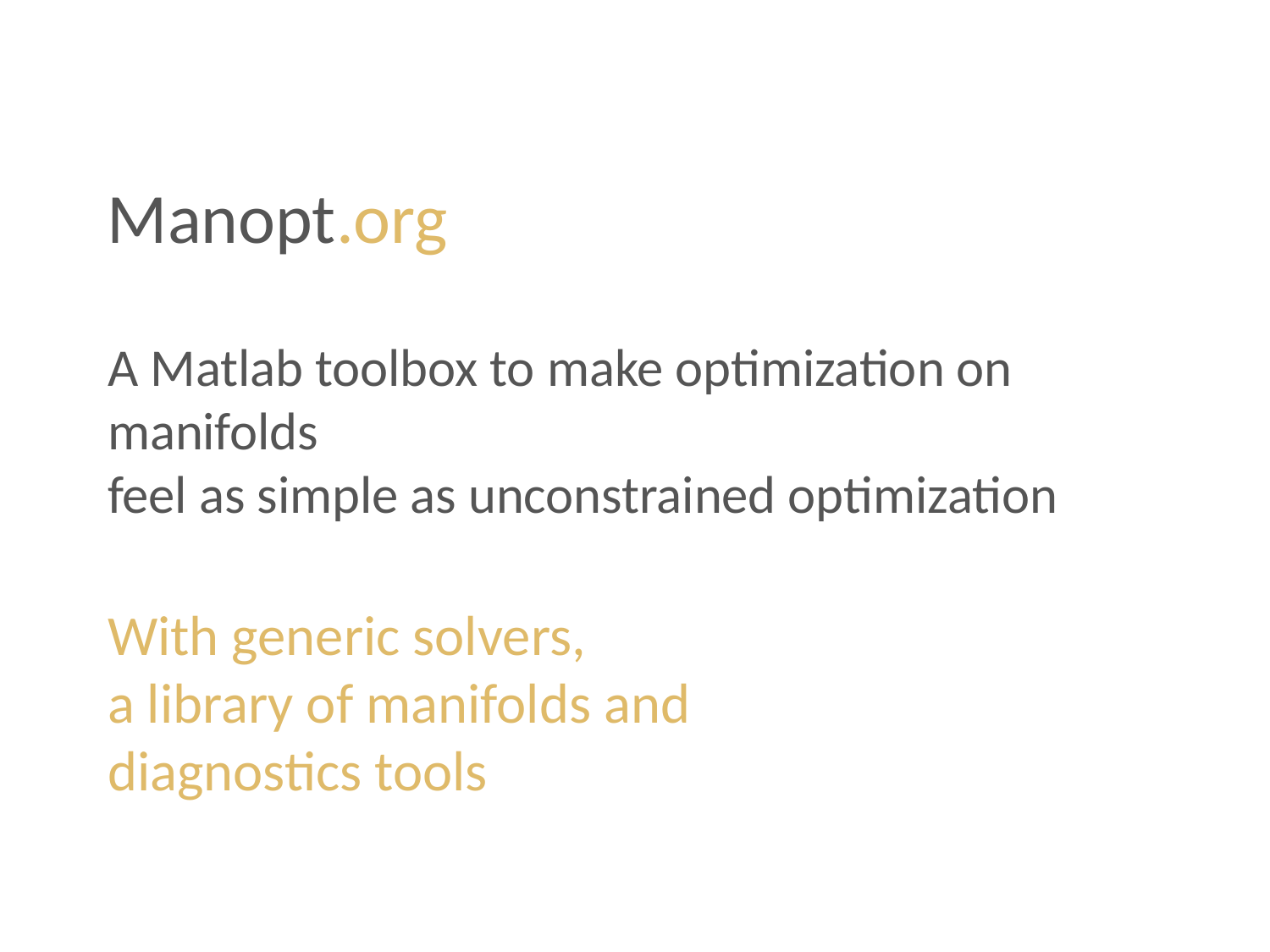

Manopt.org
# A Matlab toolbox to make optimization on manifolds feel as simple as unconstrained optimization
With generic solvers,
a library of manifolds and
diagnostics tools